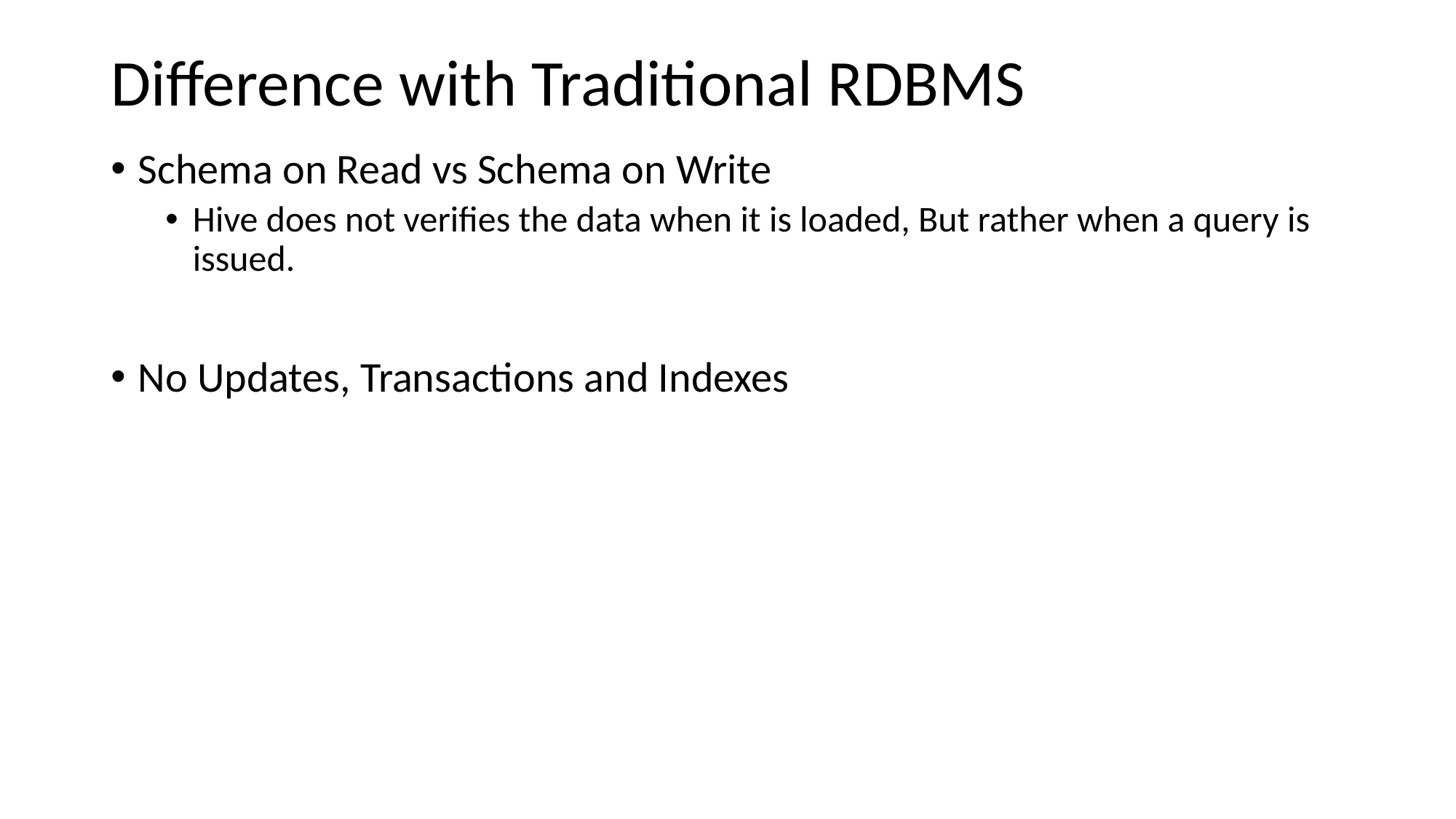

# Difference with Traditional RDBMS
Schema on Read vs Schema on Write
Hive does not verifies the data when it is loaded, But rather when a query is issued.

No Updates, Transactions and Indexes